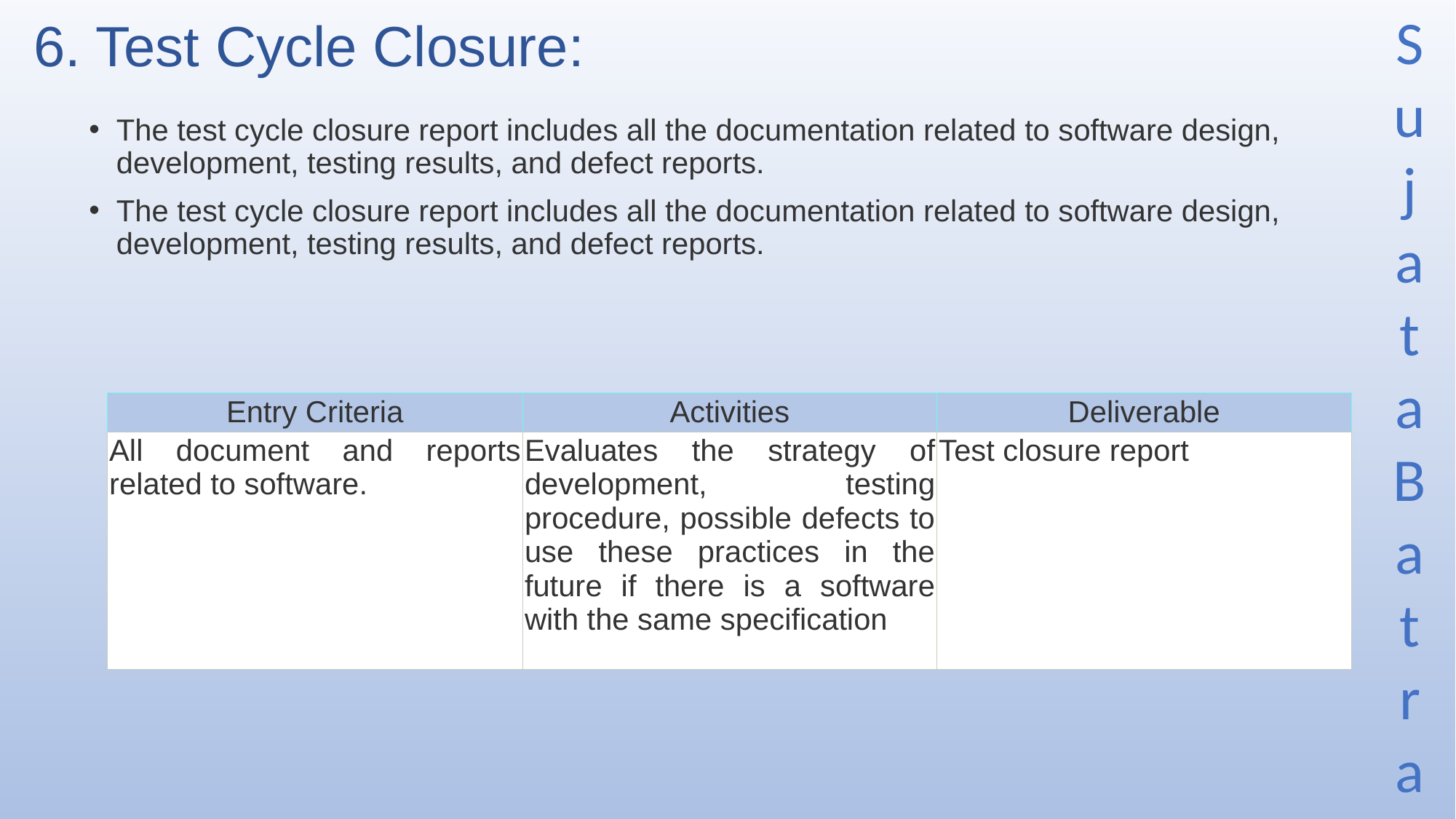

# 6. Test Cycle Closure:
The test cycle closure report includes all the documentation related to software design, development, testing results, and defect reports.
The test cycle closure report includes all the documentation related to software design, development, testing results, and defect reports.

| Entry Criteria | Activities | Deliverable |
| --- | --- | --- |
| All document and reports related to software. | Evaluates the strategy of development, testing procedure, possible defects to use these practices in the future if there is a software with the same specification | Test closure report |